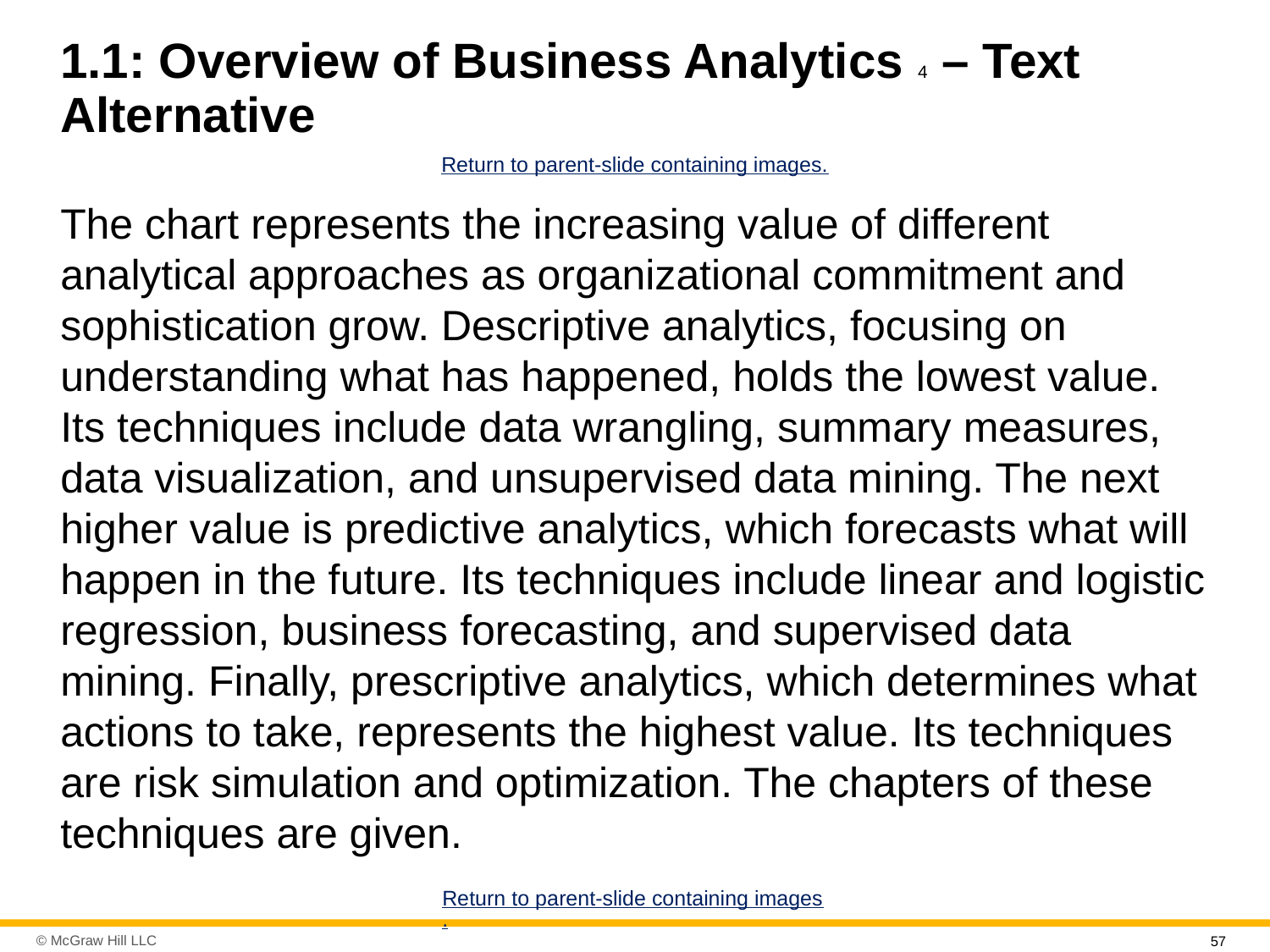

# 1.1: Overview of Business Analytics 4 – Text Alternative
Return to parent-slide containing images.
The chart represents the increasing value of different analytical approaches as organizational commitment and sophistication grow. Descriptive analytics, focusing on understanding what has happened, holds the lowest value. Its techniques include data wrangling, summary measures, data visualization, and unsupervised data mining. The next higher value is predictive analytics, which forecasts what will happen in the future. Its techniques include linear and logistic regression, business forecasting, and supervised data mining. Finally, prescriptive analytics, which determines what actions to take, represents the highest value. Its techniques are risk simulation and optimization. The chapters of these techniques are given.
Return to parent-slide containing images.
57